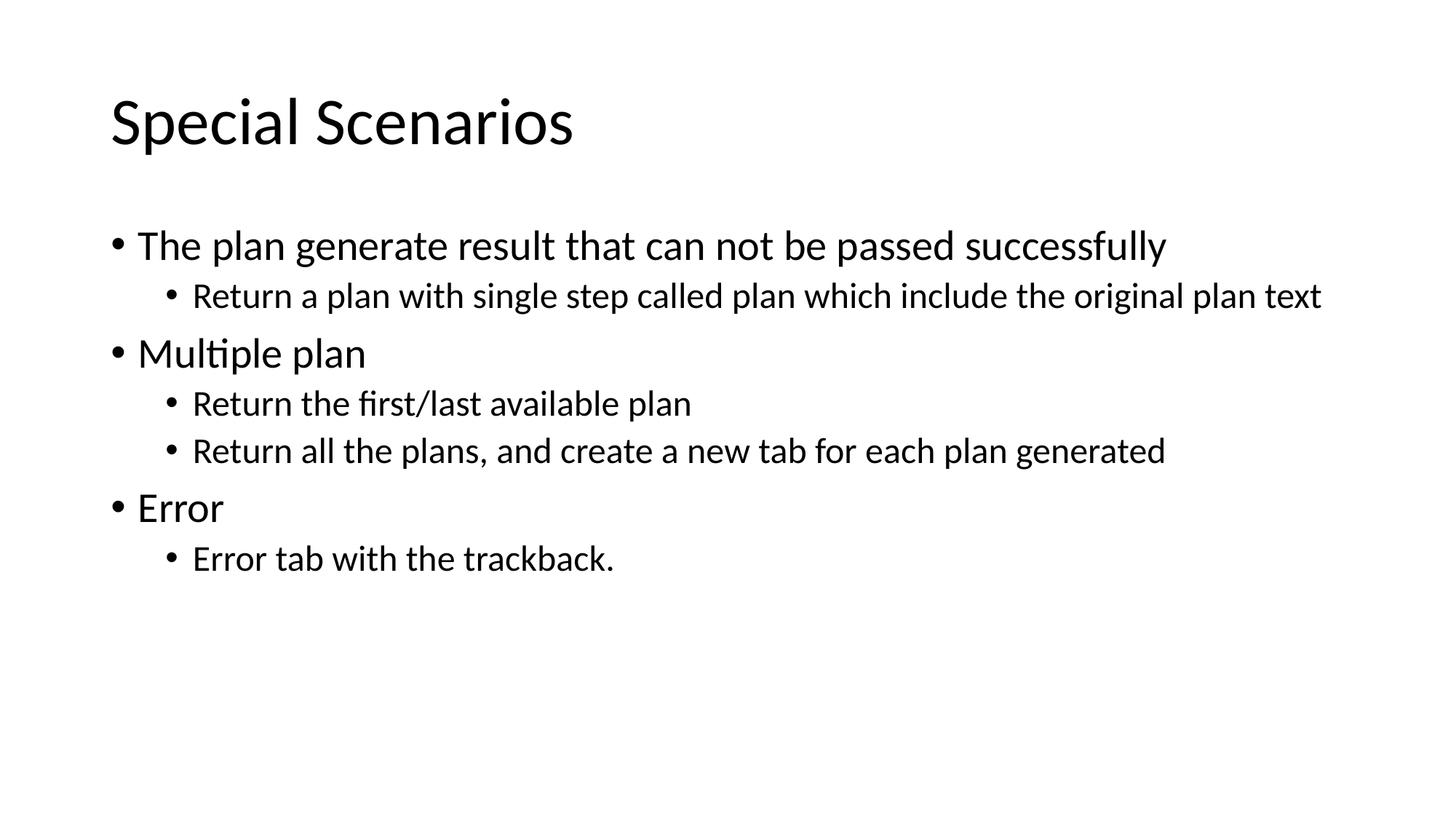

# Special Scenarios
The plan generate result that can not be passed successfully
Return a plan with single step called plan which include the original plan text
Multiple plan
Return the first/last available plan
Return all the plans, and create a new tab for each plan generated
Error
Error tab with the trackback.